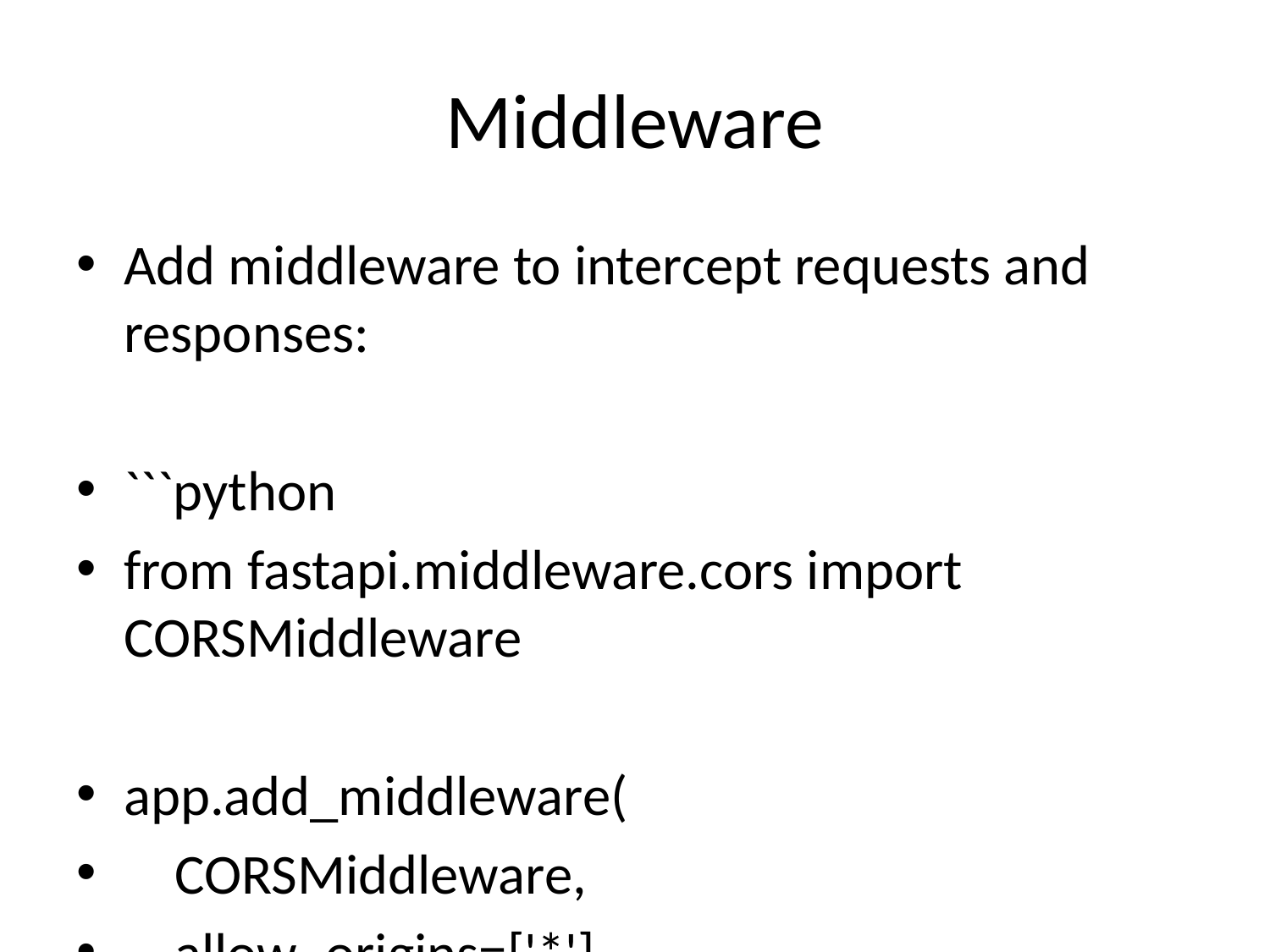

# Middleware
Add middleware to intercept requests and responses:

```python
from fastapi.middleware.cors import CORSMiddleware

app.add_middleware(
    CORSMiddleware,
    allow_origins=['*'],
    allow_credentials=True,
    allow_methods=['*'],
    allow_headers=['*']
)
```